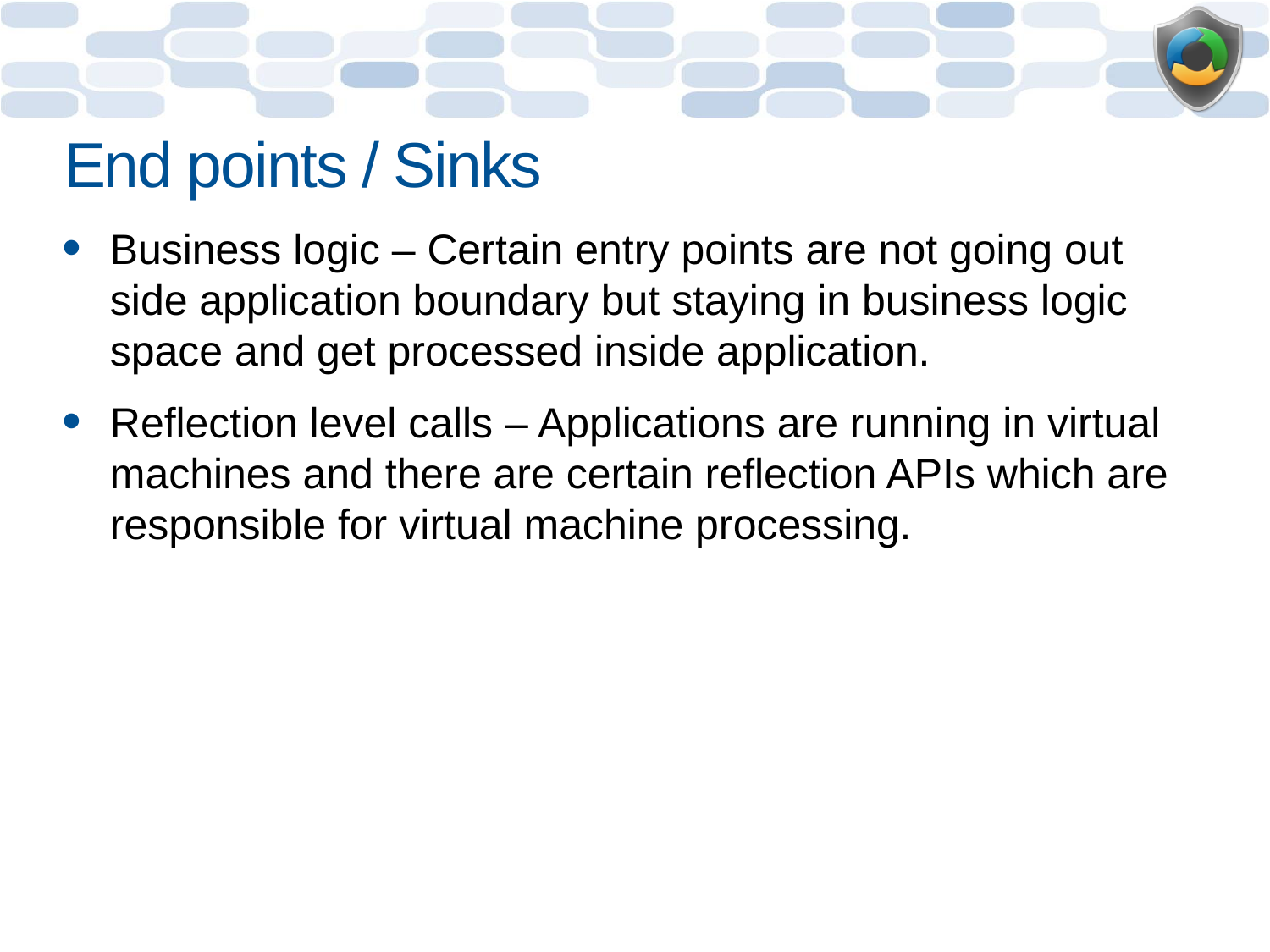

# End points / Sinks
Business logic – Certain entry points are not going out side application boundary but staying in business logic space and get processed inside application.
Reflection level calls – Applications are running in virtual machines and there are certain reflection APIs which are responsible for virtual machine processing.